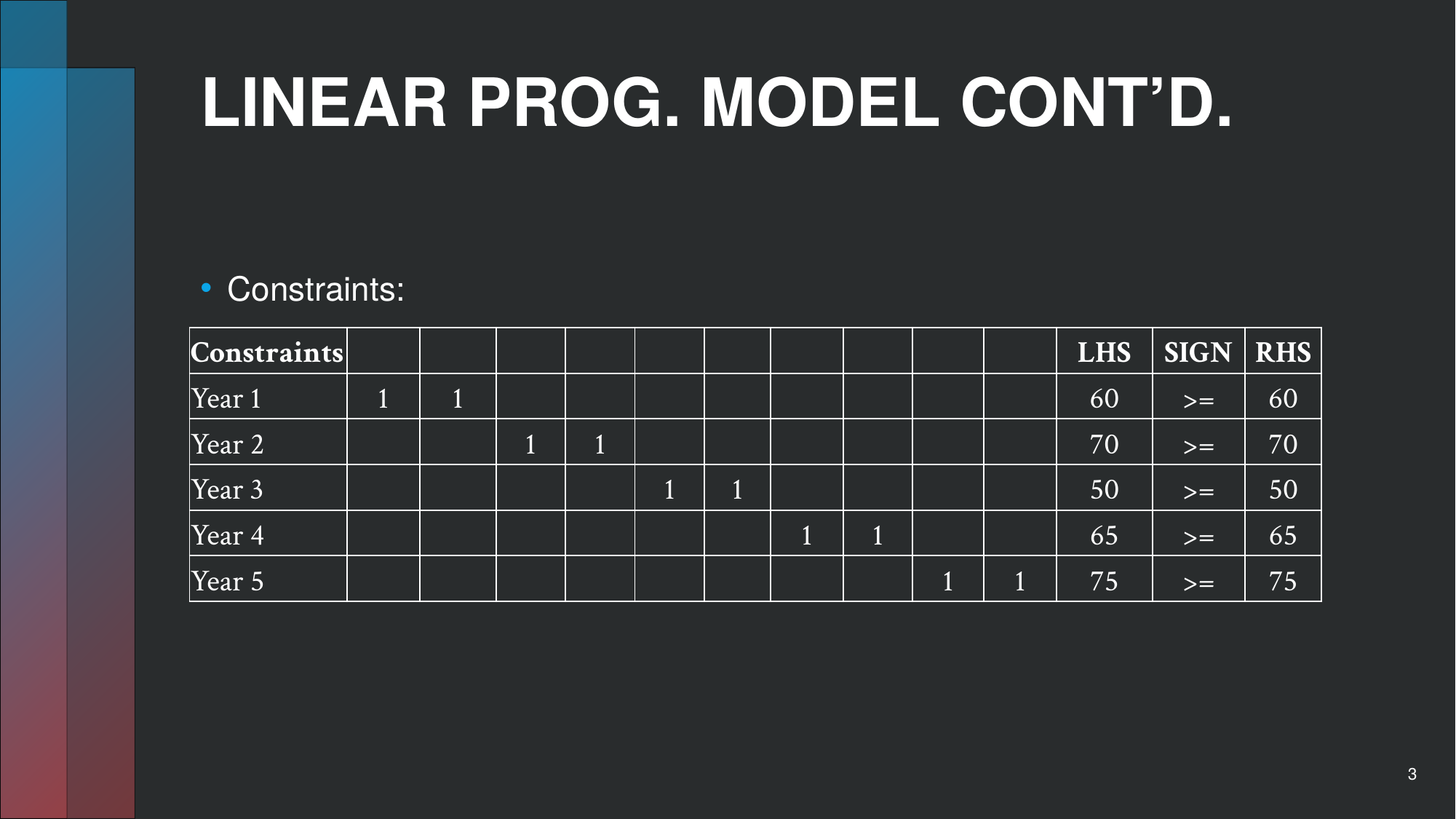

# LINEAR PROG. MODEL CONT’D.
Constraints:
| Constraints |  |  |  |  |  |  |  |  |  |  | LHS | SIGN | RHS |
| --- | --- | --- | --- | --- | --- | --- | --- | --- | --- | --- | --- | --- | --- |
| Year 1 | 1 | 1 |  |  |  |  |  |  |  |  | 60 | >= | 60 |
| Year 2 |  |  | 1 | 1 |  |  |  |  |  |  | 70 | >= | 70 |
| Year 3 |  |  |  |  | 1 | 1 |  |  |  |  | 50 | >= | 50 |
| Year 4 |  |  |  |  |  |  | 1 | 1 |  |  | 65 | >= | 65 |
| Year 5 |  |  |  |  |  |  |  |  | 1 | 1 | 75 | >= | 75 |
3